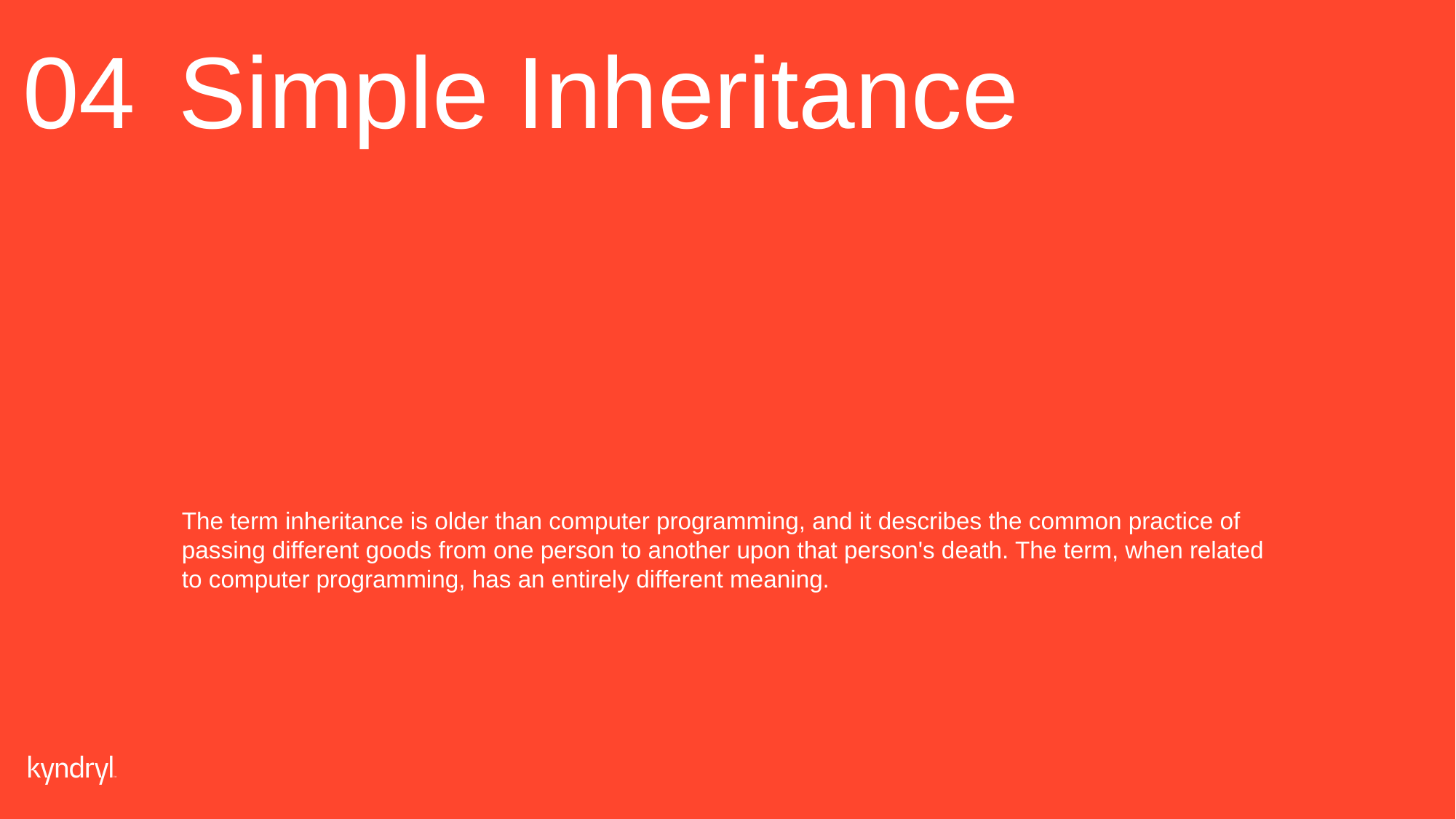

04
Simple Inheritance
The term inheritance is older than computer programming, and it describes the common practice of passing different goods from one person to another upon that person's death. The term, when related to computer programming, has an entirely different meaning.